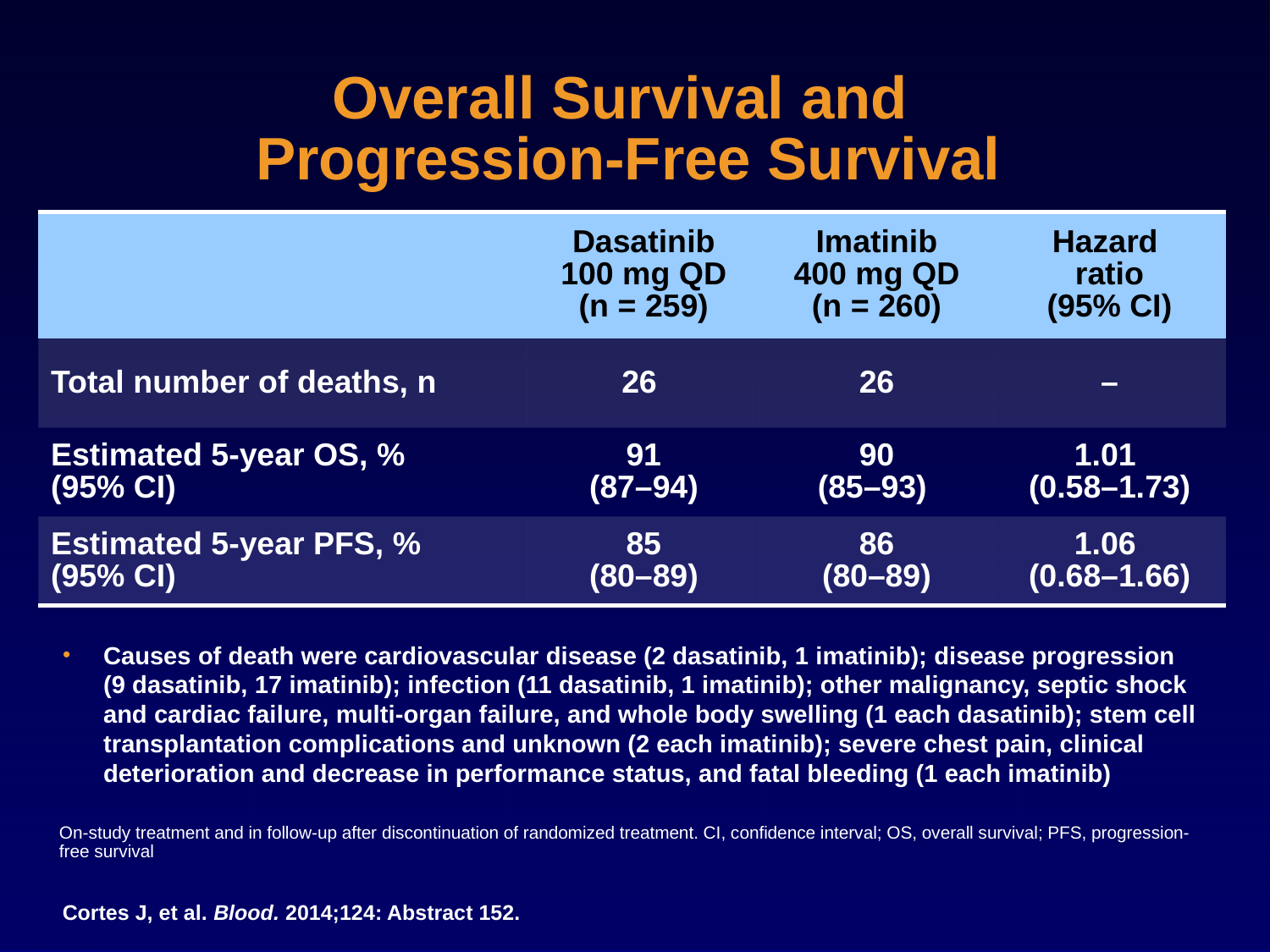

# Overall Survival and Progression-Free Survival
|  | Dasatinib 100 mg QD (n = 259) | Imatinib 400 mg QD (n = 260) | Hazard ratio (95% CI) |
| --- | --- | --- | --- |
| Total number of deaths, n | 26 | 26 | – |
| Estimated 5-year OS, % (95% CI) | 91 (87–94) | 90 (85–93) | 1.01 (0.58–1.73) |
| Estimated 5-year PFS, % (95% CI) | 85 (80–89) | 86 (80–89) | 1.06 (0.68–1.66) |
Causes of death were cardiovascular disease (2 dasatinib, 1 imatinib); disease progression
(9 dasatinib, 17 imatinib); infection (11 dasatinib, 1 imatinib); other malignancy, septic shock and cardiac failure, multi-organ failure, and whole body swelling (1 each dasatinib); stem cell transplantation complications and unknown (2 each imatinib); severe chest pain, clinical deterioration and decrease in performance status, and fatal bleeding (1 each imatinib)
On-study treatment and in follow-up after discontinuation of randomized treatment. CI, confidence interval; OS, overall survival; PFS, progression-free survival
Cortes J, et al. Blood. 2014;124: Abstract 152.